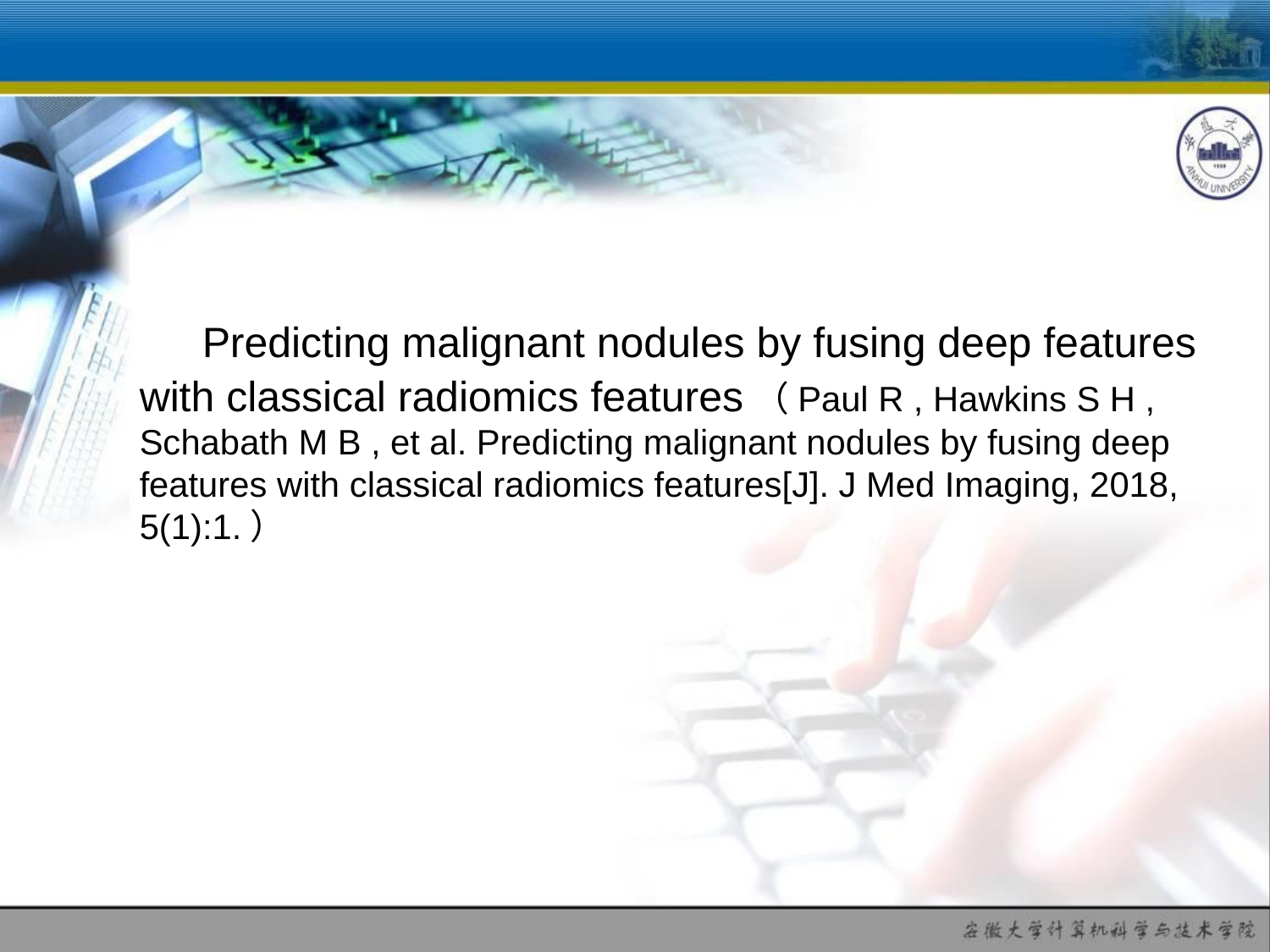

#

    Predicting malignant nodules by fusing deep features with classical radiomics features（Paul R , Hawkins S H , Schabath M B , et al. Predicting malignant nodules by fusing deep features with classical radiomics features[J]. J Med Imaging, 2018, 5(1):1.）